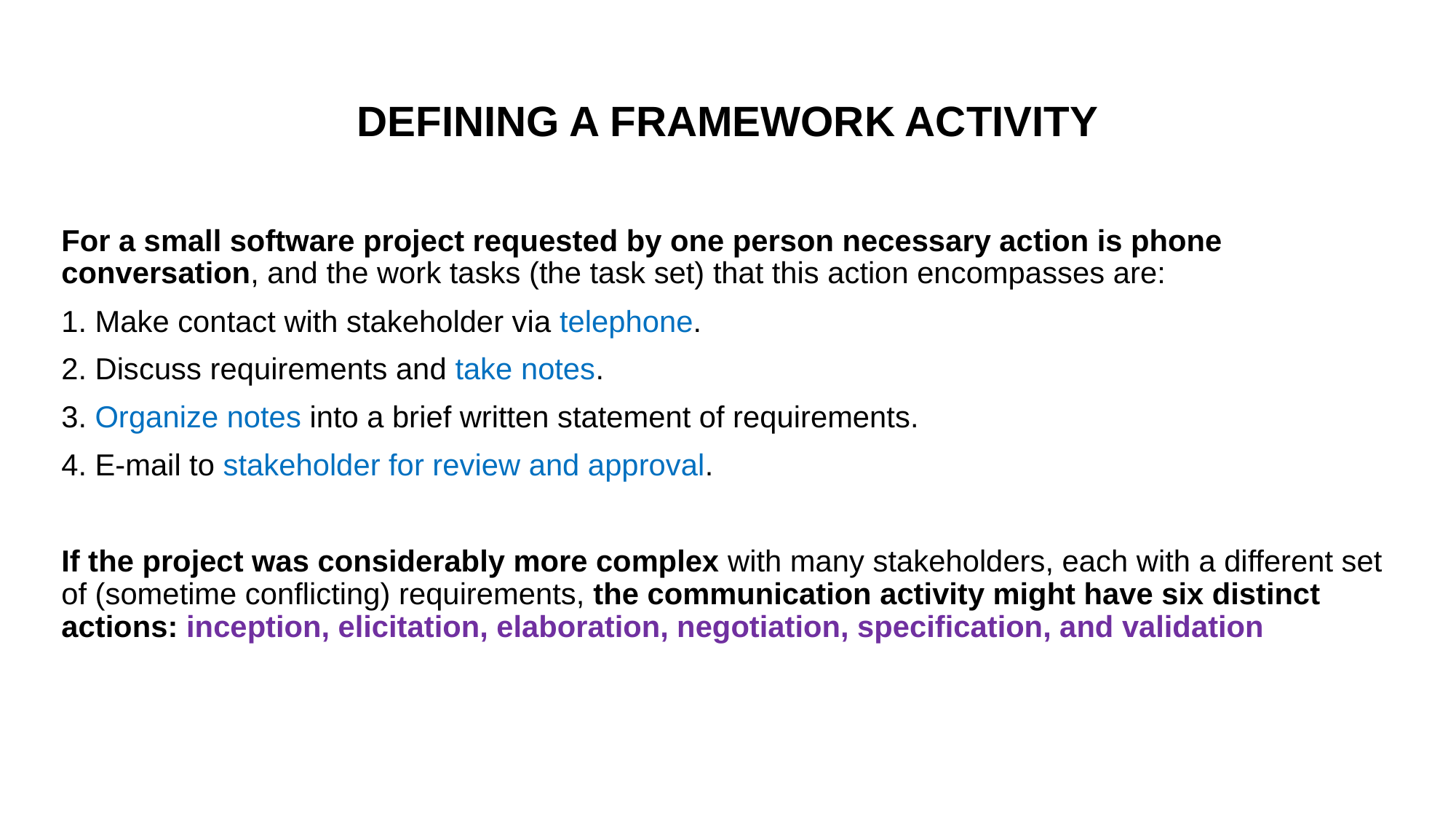

# DEFINING A FRAMEWORK ACTIVITY

For a small software project requested by one person necessary action is phone conversation, and the work tasks (the task set) that this action encompasses are:
1. Make contact with stakeholder via telephone.
2. Discuss requirements and take notes.
3. Organize notes into a brief written statement of requirements.
4. E-mail to stakeholder for review and approval.

If the project was considerably more complex with many stakeholders, each with a different set of (sometime conflicting) requirements, the communication activity might have six distinct actions: inception, elicitation, elaboration, negotiation, specification, and validation